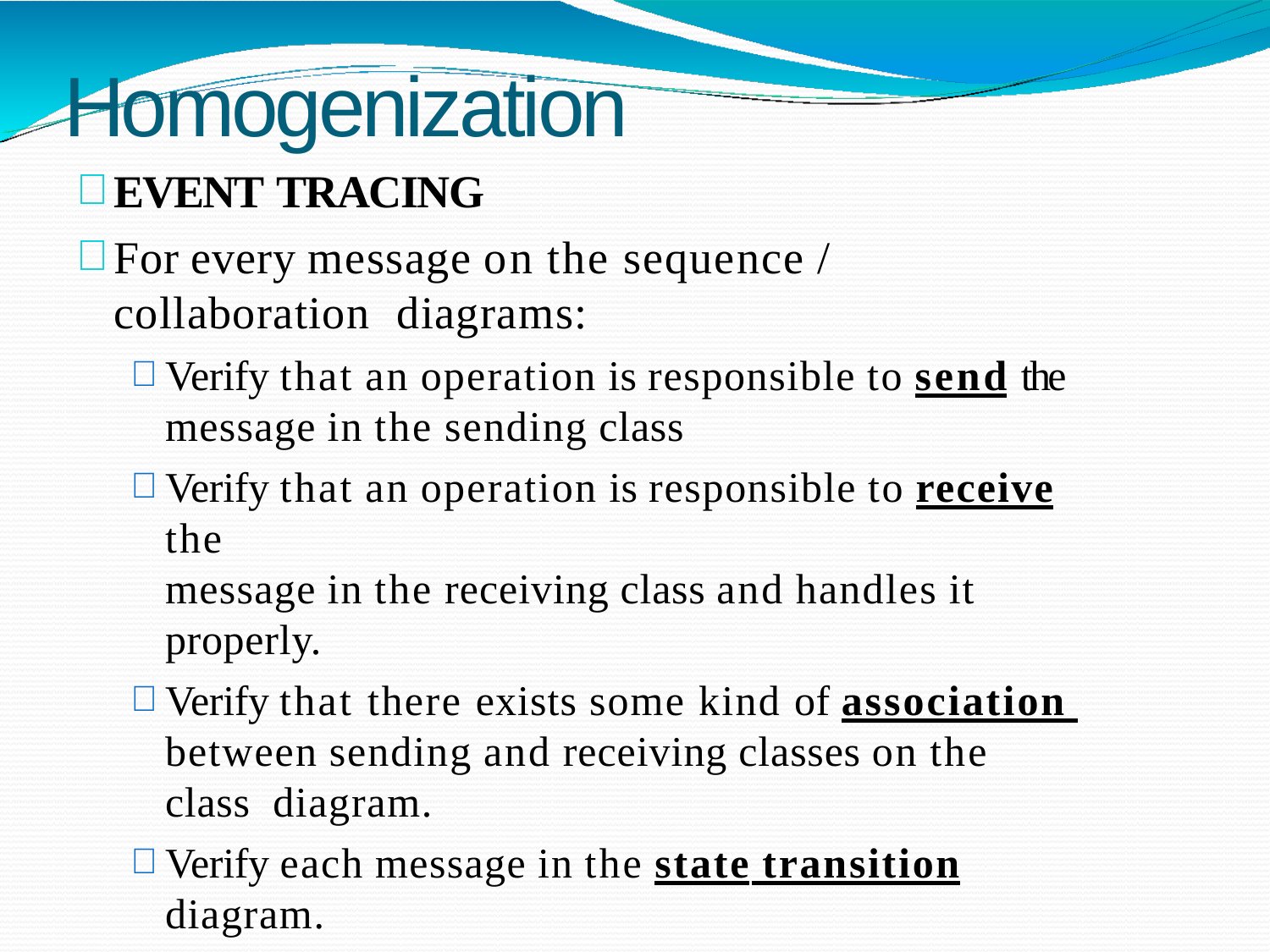

# Homogenization
EVENT TRACING
For every message on the sequence / collaboration  diagrams:
Verify that an operation is responsible to send the  message in the sending class
Verify that an operation is responsible to receive the
message in the receiving class and handles it properly.
Verify that there exists some kind of association  between sending and receiving classes on the class  diagram.
Verify each message in the state transition diagram.